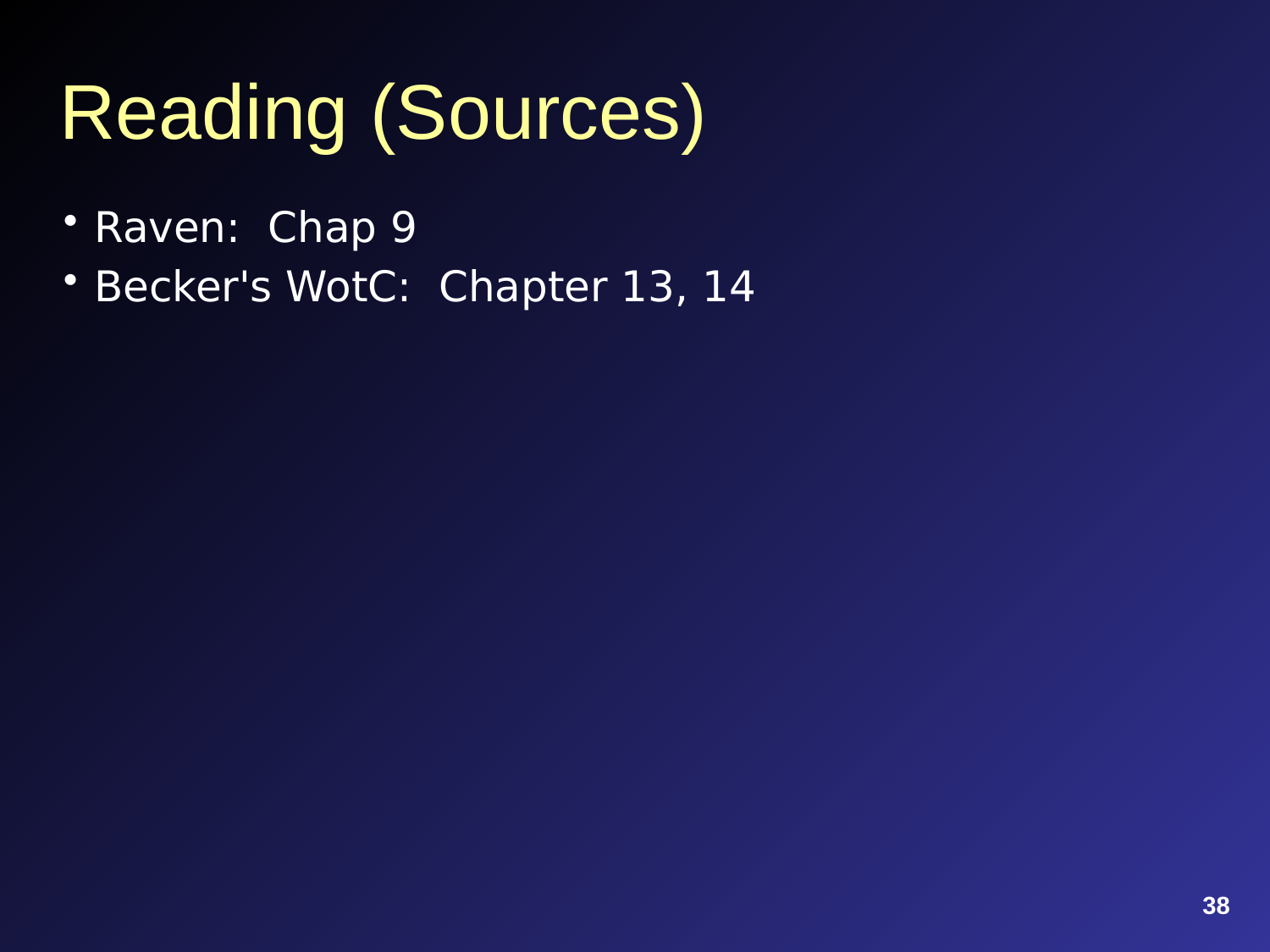

# Reading (Sources)
Raven:  Chap 9
Becker's WotC:  Chapter 13, 14
38